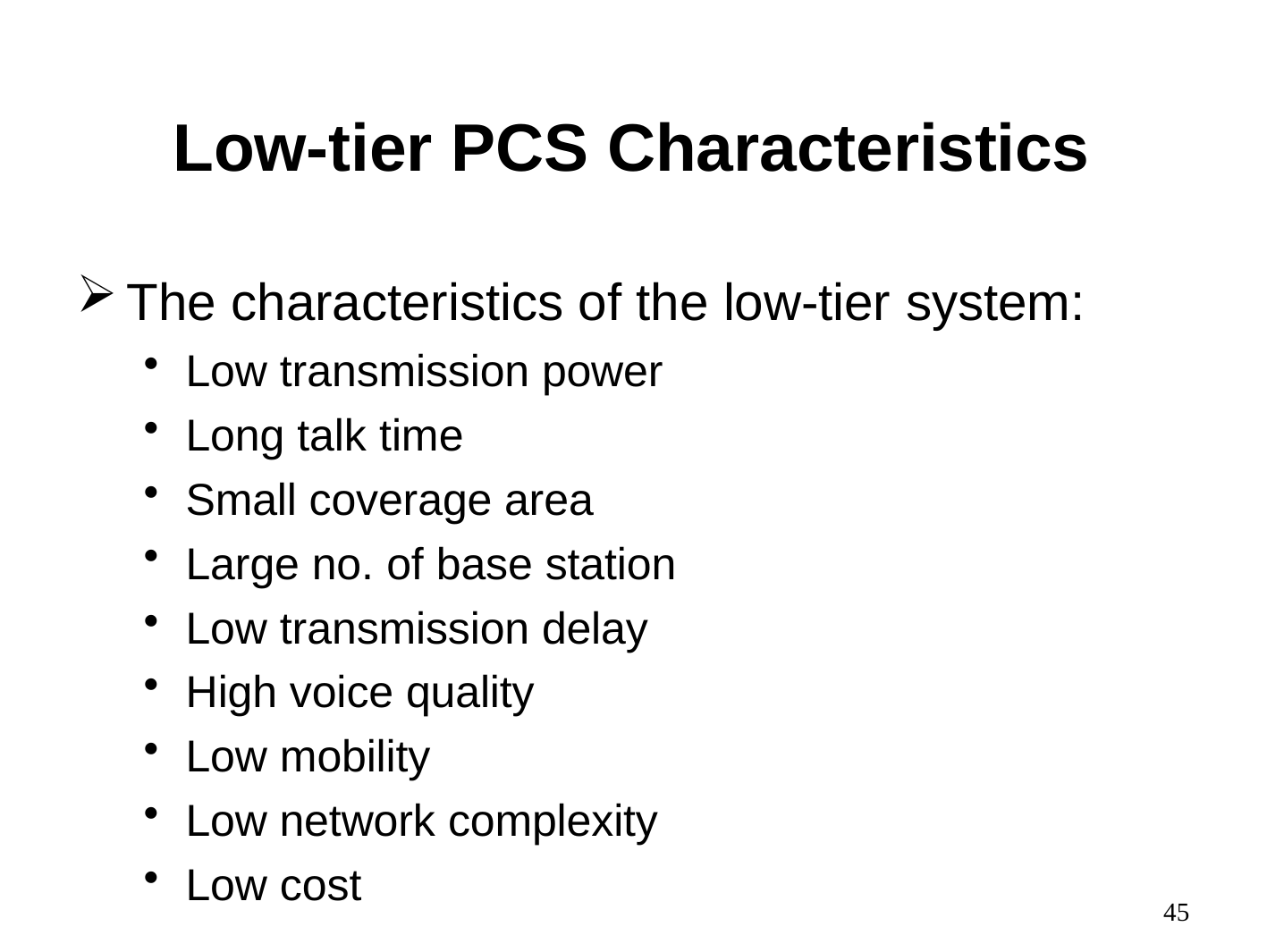

# Low-tier PCS Characteristics
The characteristics of the low-tier system:
Low transmission power
Long talk time
Small coverage area
Large no. of base station
Low transmission delay
High voice quality
Low mobility
Low network complexity
Low cost
45